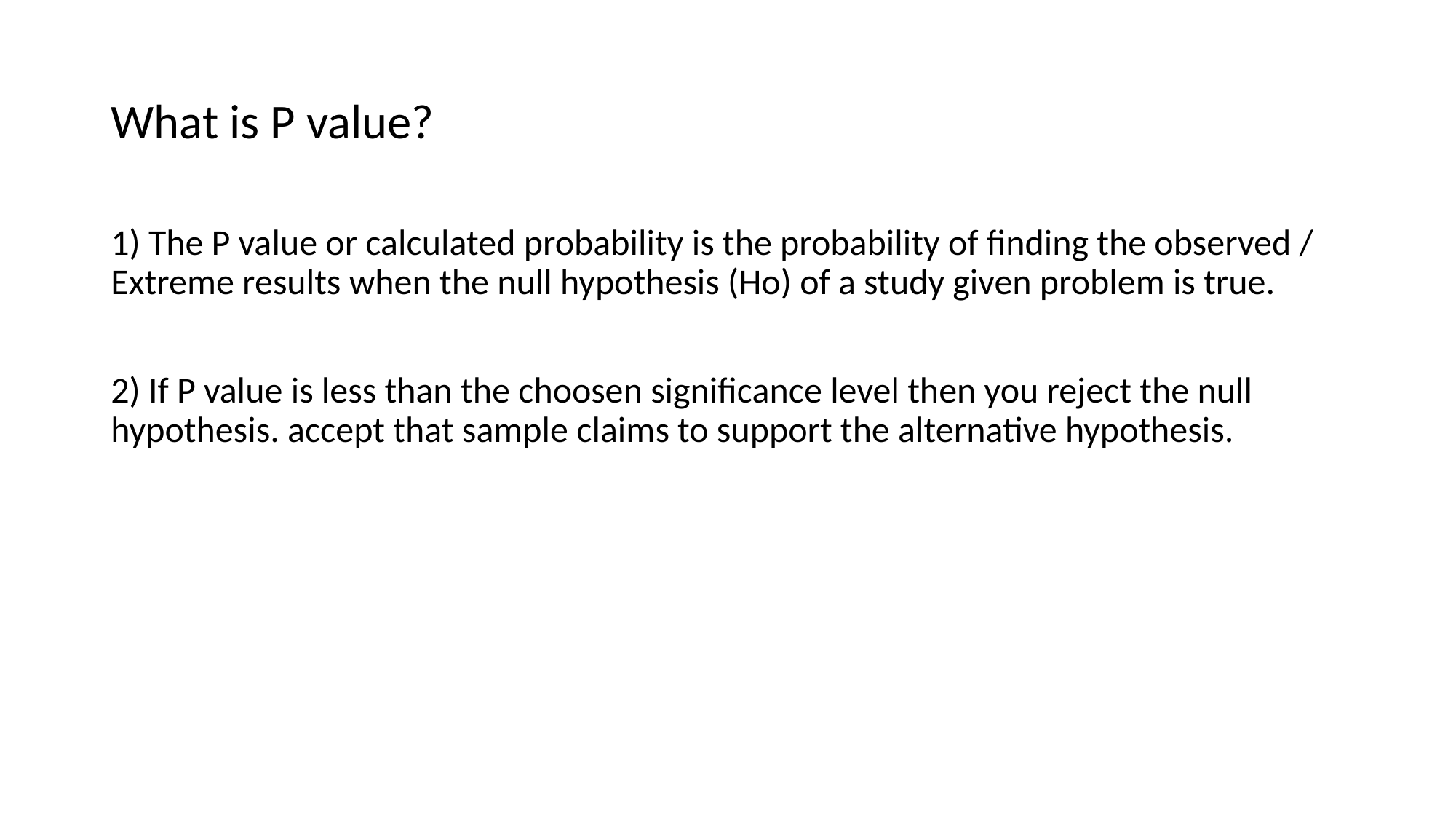

# What is P value?
1) The P value or calculated probability is the probability of finding the observed / Extreme results when the null hypothesis (Ho) of a study given problem is true.

2) If P value is less than the choosen significance level then you reject the null hypothesis. accept that sample claims to support the alternative hypothesis.